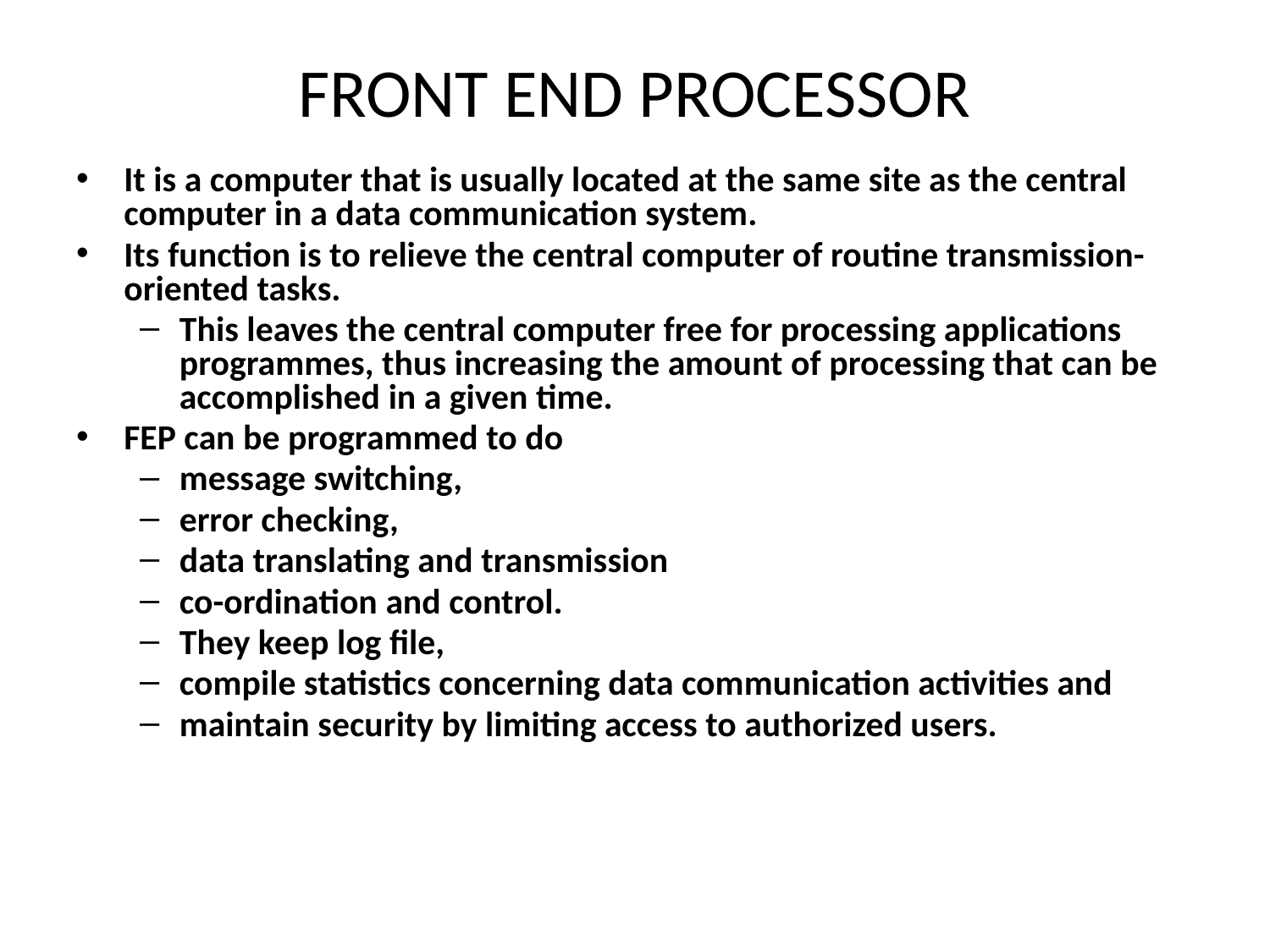

# FRONT END PROCESSOR
It is a computer that is usually located at the same site as the central computer in a data communication system.
Its function is to relieve the central computer of routine transmission-oriented tasks.
This leaves the central computer free for processing applications programmes, thus increasing the amount of processing that can be accomplished in a given time.
FEP can be programmed to do
message switching,
error checking,
data translating and transmission
co-ordination and control.
They keep log file,
compile statistics concerning data communication activities and
maintain security by limiting access to authorized users.